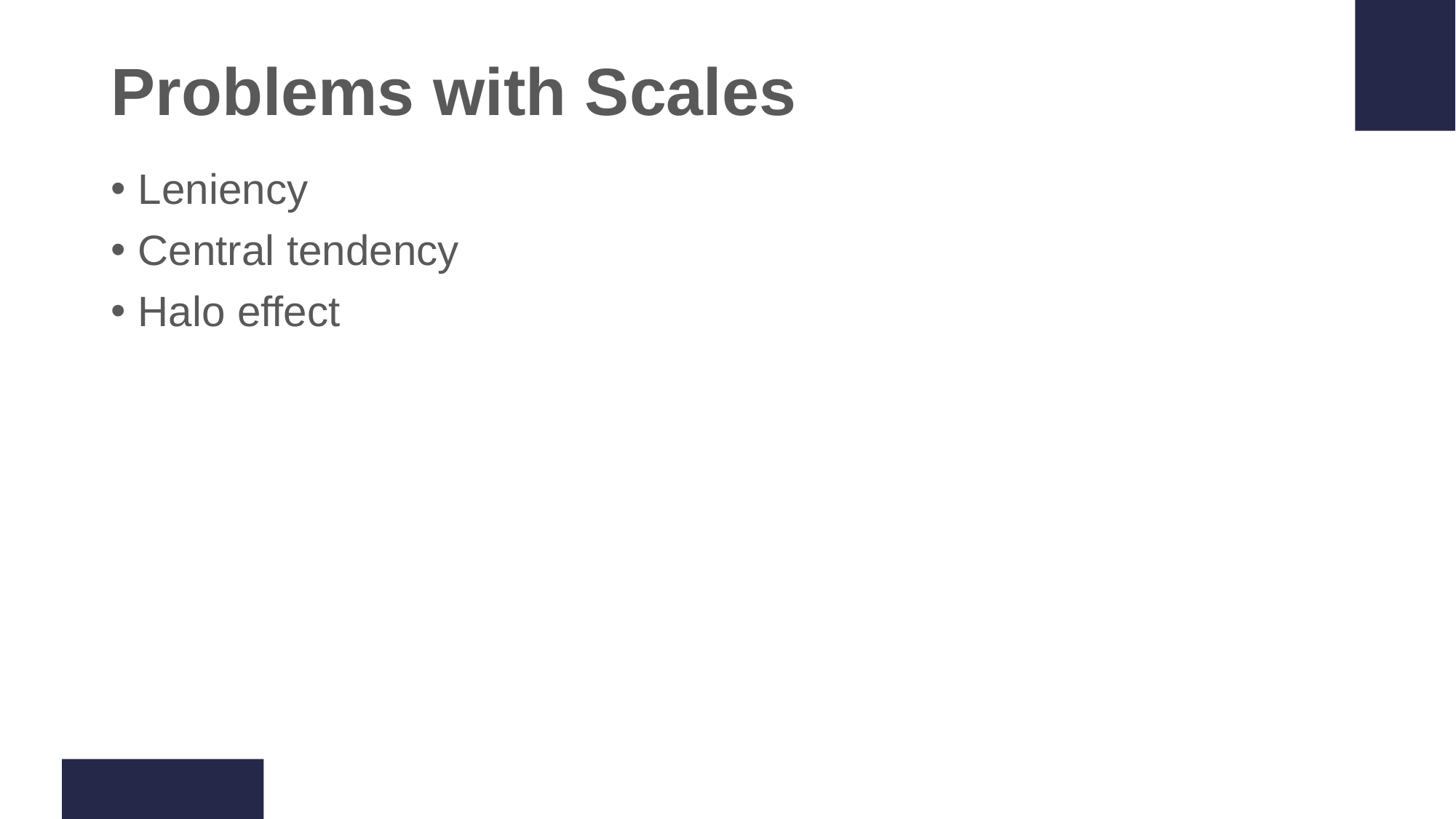

# Problems with Scales
Leniency
Central tendency
Halo effect